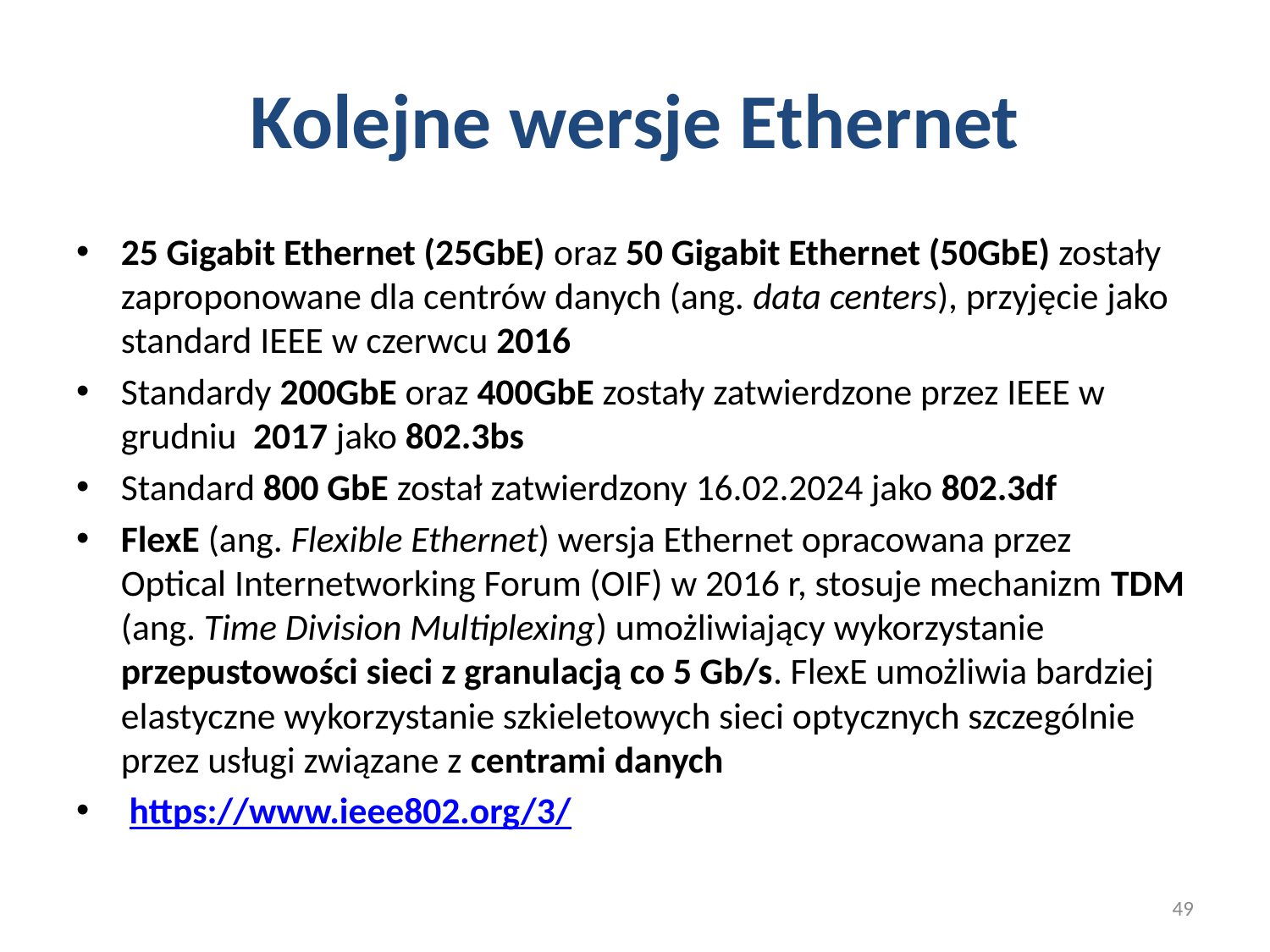

# Kolejne wersje Ethernet
25 Gigabit Ethernet (25GbE) oraz 50 Gigabit Ethernet (50GbE) zostały zaproponowane dla centrów danych (ang. data centers), przyjęcie jako standard IEEE w czerwcu 2016
Standardy 200GbE oraz 400GbE zostały zatwierdzone przez IEEE w grudniu  2017 jako 802.3bs
Standard 800 GbE został zatwierdzony 16.02.2024 jako 802.3df
FlexE (ang. Flexible Ethernet) wersja Ethernet opracowana przez  Optical Internetworking Forum (OIF) w 2016 r, stosuje mechanizm TDM (ang. Time Division Multiplexing) umożliwiający wykorzystanie przepustowości sieci z granulacją co 5 Gb/s. FlexE umożliwia bardziej elastyczne wykorzystanie szkieletowych sieci optycznych szczególnie przez usługi związane z centrami danych
 https://www.ieee802.org/3/

49